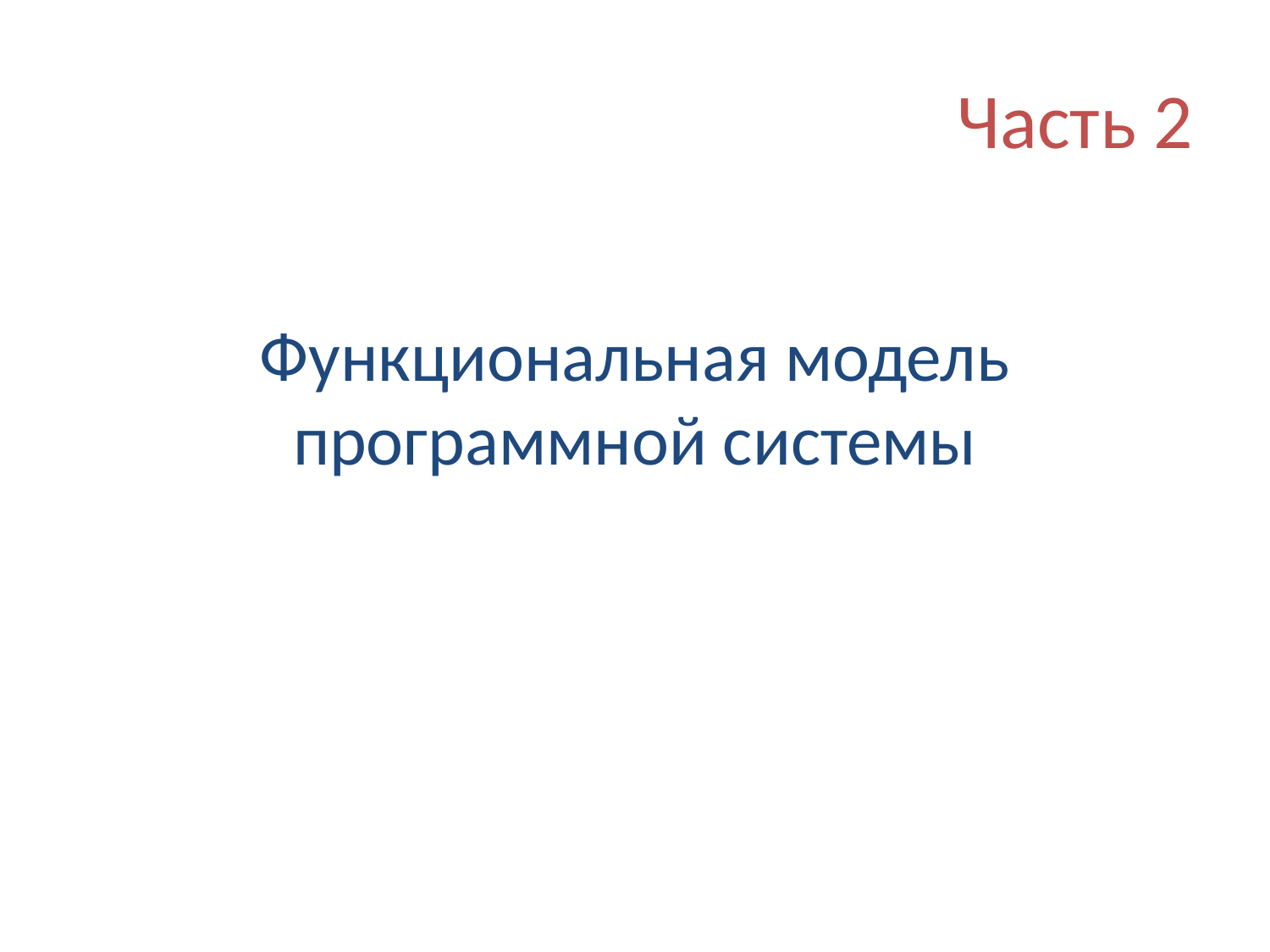

# Часть 2

Функциональная модель программной системы